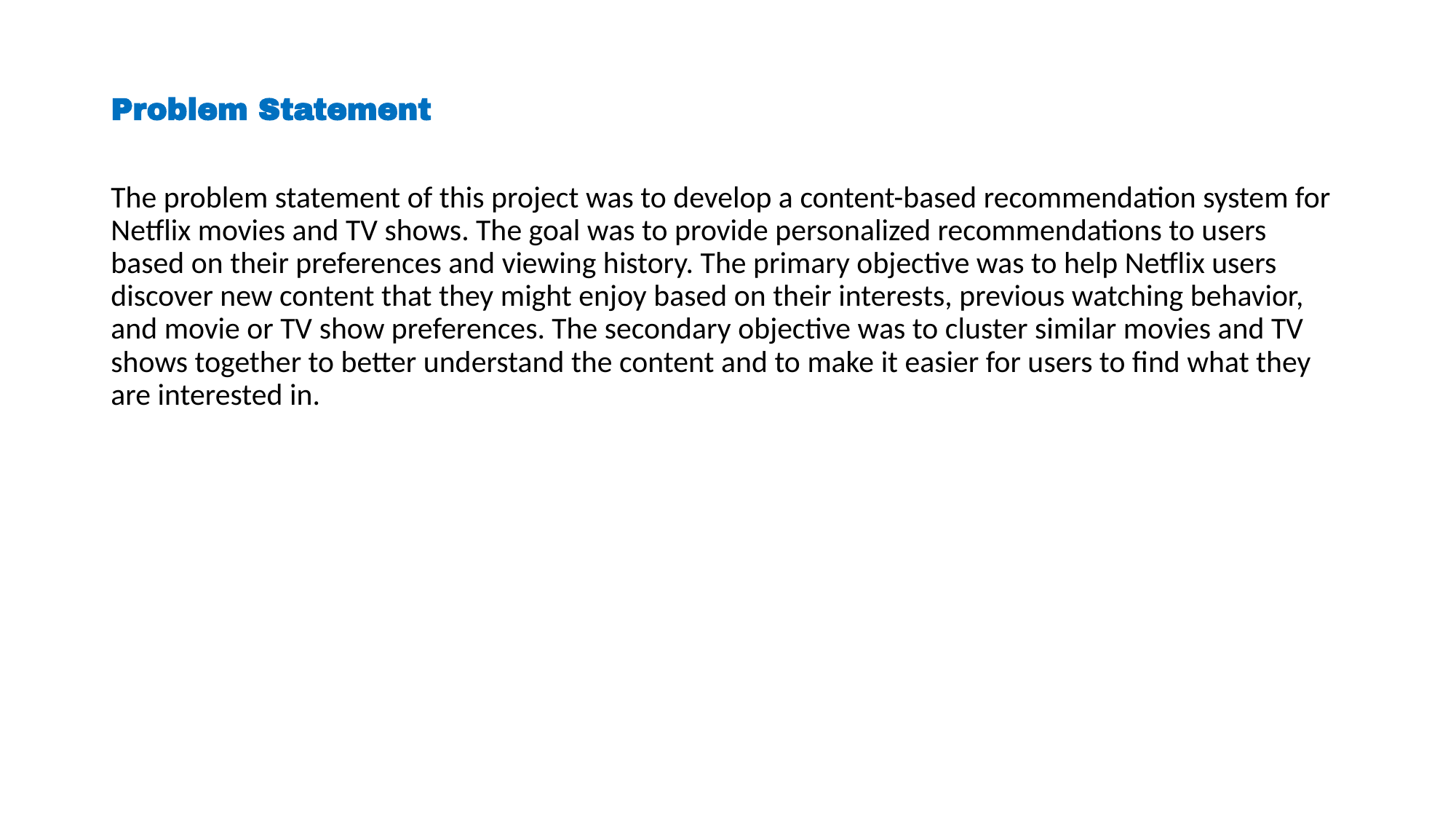

# Problem Statement
The problem statement of this project was to develop a content-based recommendation system for Netflix movies and TV shows. The goal was to provide personalized recommendations to users based on their preferences and viewing history. The primary objective was to help Netflix users discover new content that they might enjoy based on their interests, previous watching behavior, and movie or TV show preferences. The secondary objective was to cluster similar movies and TV shows together to better understand the content and to make it easier for users to find what they are interested in.